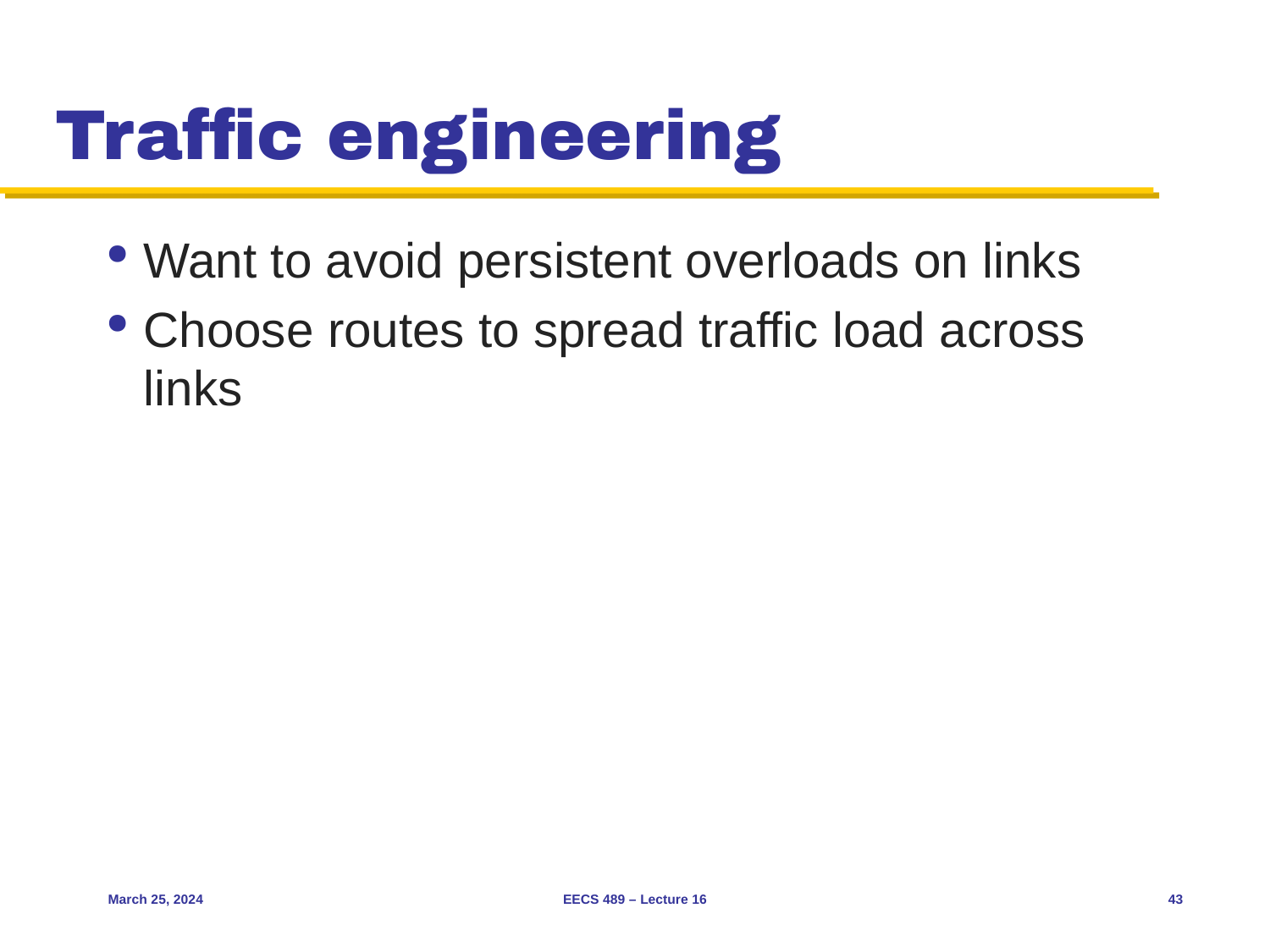

# Traffic engineering
Want to avoid persistent overloads on links
Choose routes to spread traffic load across links
March 25, 2024
EECS 489 – Lecture 16
43